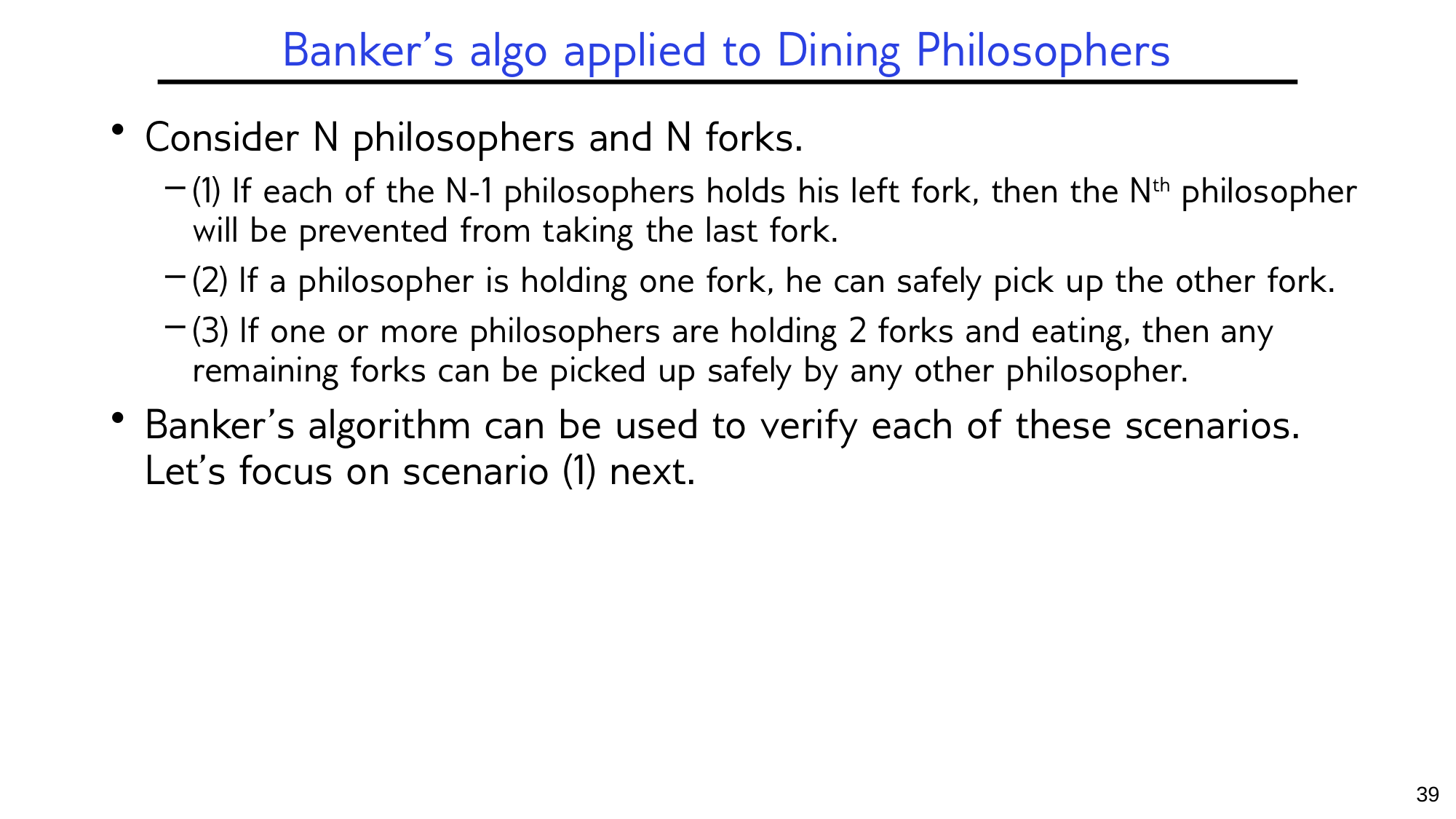

# Banker’s algo applied to Dining Philosophers
Consider N philosophers and N forks.
(1) If each of the N-1 philosophers holds his left fork, then the Nth philosopher will be prevented from taking the last fork.
(2) If a philosopher is holding one fork, he can safely pick up the other fork.
(3) If one or more philosophers are holding 2 forks and eating, then any remaining forks can be picked up safely by any other philosopher.
Banker’s algorithm can be used to verify each of these scenarios. Let’s focus on scenario (1) next.